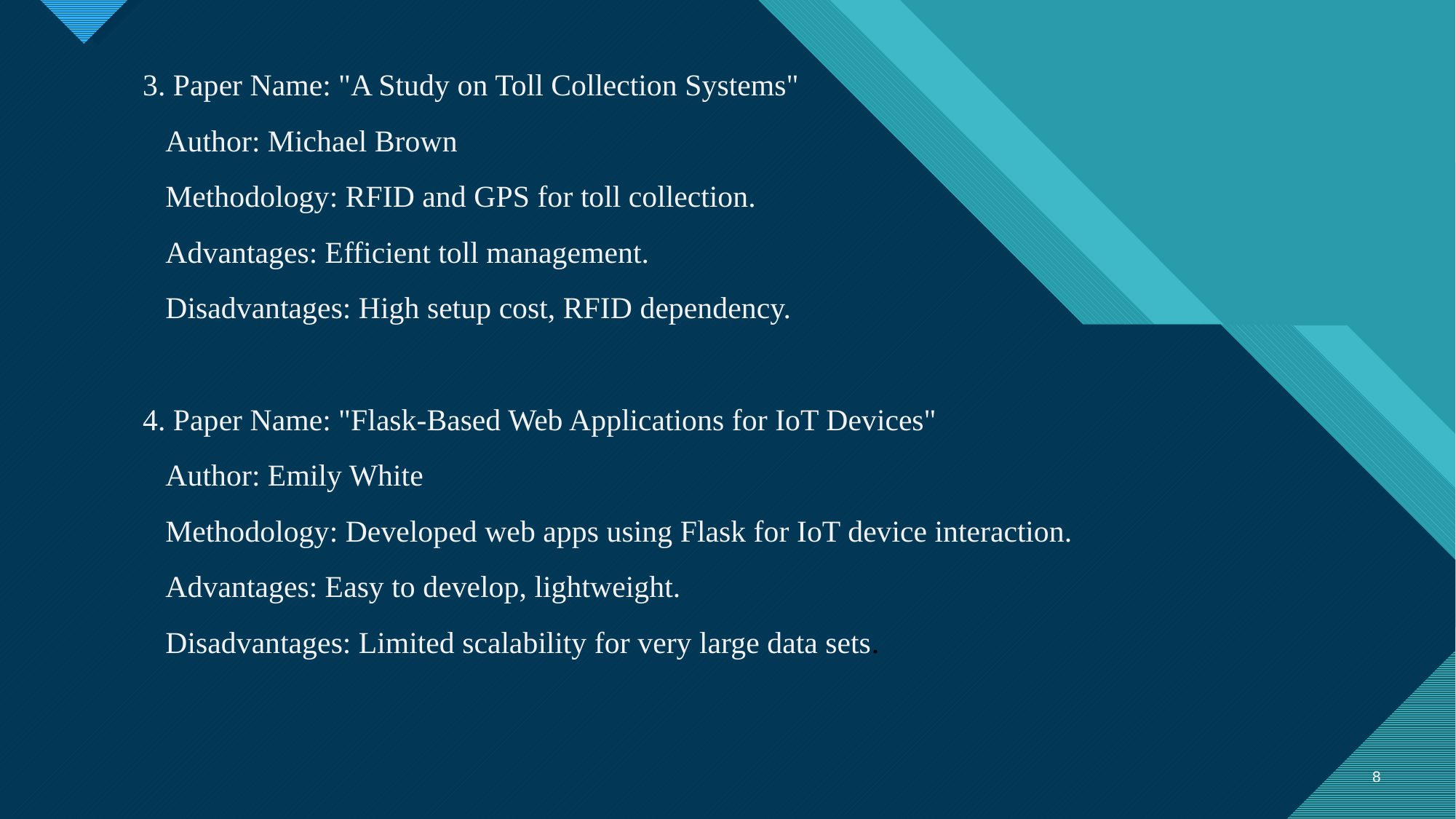

3. Paper Name: "A Study on Toll Collection Systems"
   Author: Michael Brown
   Methodology: RFID and GPS for toll collection.
   Advantages: Efficient toll management.
   Disadvantages: High setup cost, RFID dependency.

4. Paper Name: "Flask-Based Web Applications for IoT Devices"
   Author: Emily White
   Methodology: Developed web apps using Flask for IoT device interaction.
   Advantages: Easy to develop, lightweight.
   Disadvantages: Limited scalability for very large data sets.

8